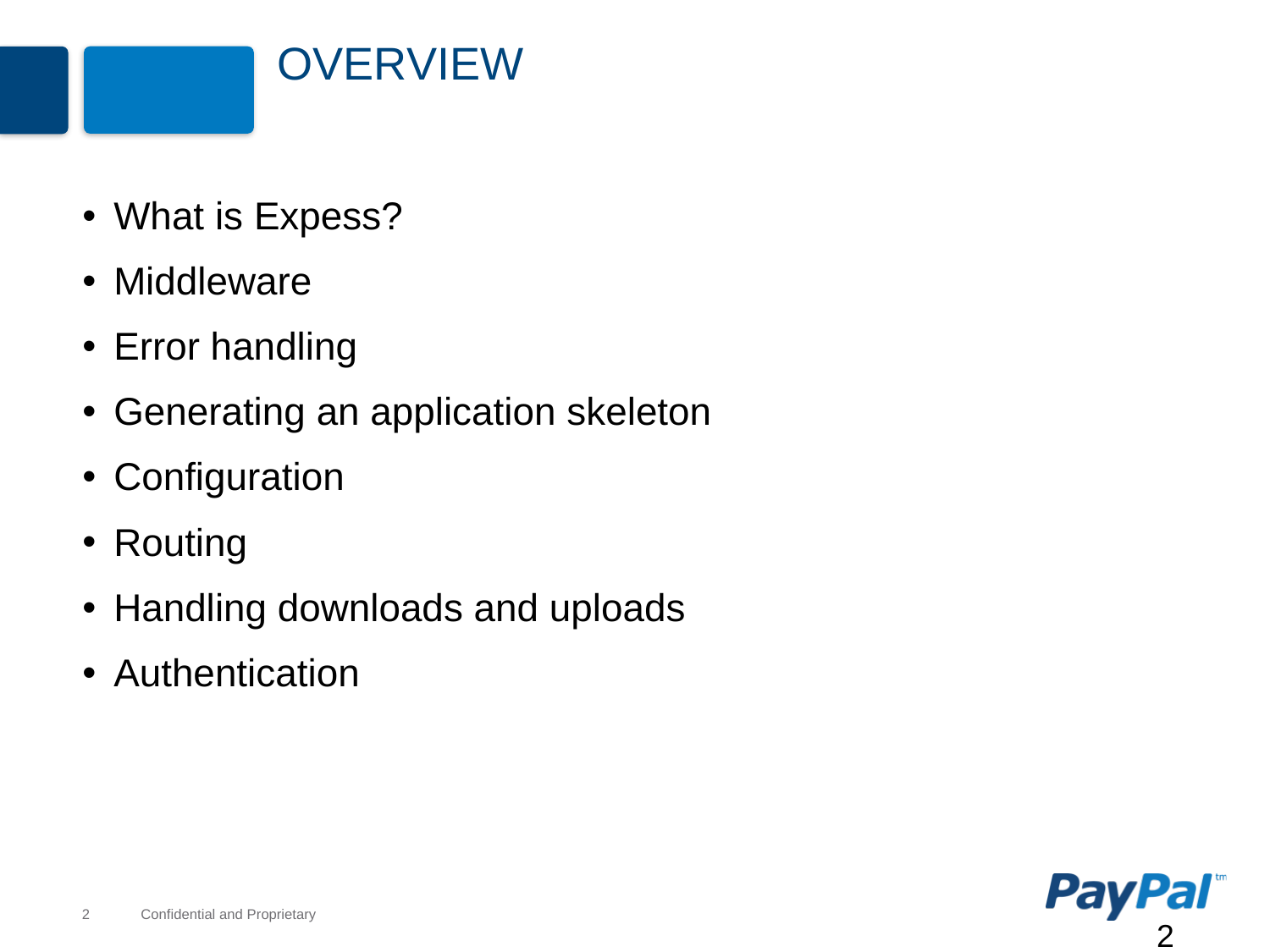

# Overview
What is Expess?
Middleware
Error handling
Generating an application skeleton
Configuration
Routing
Handling downloads and uploads
Authentication
2